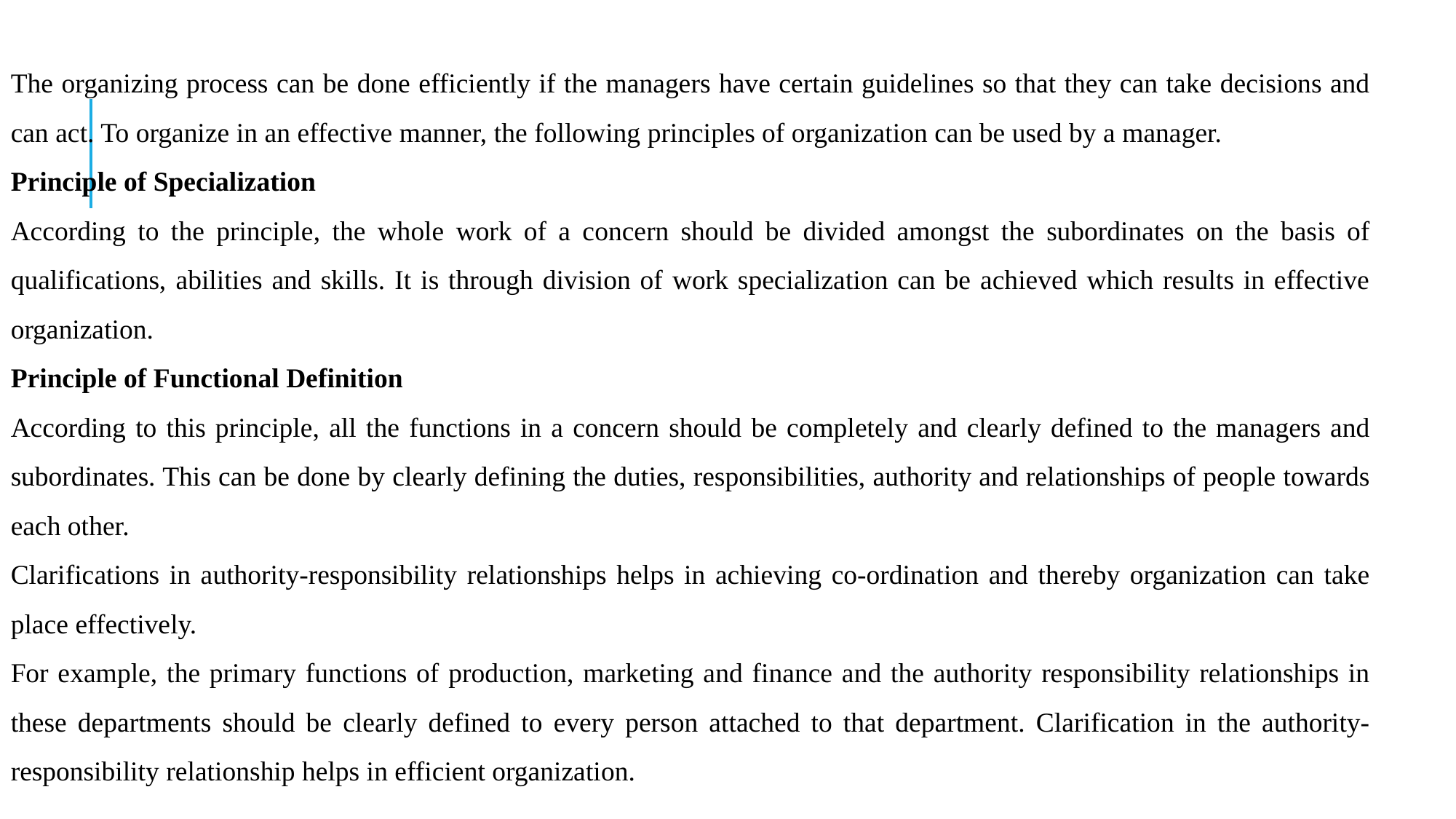

The organizing process can be done efficiently if the managers have certain guidelines so that they can take decisions and can act. To organize in an effective manner, the following principles of organization can be used by a manager.
Principle of Specialization
According to the principle, the whole work of a concern should be divided amongst the subordinates on the basis of qualifications, abilities and skills. It is through division of work specialization can be achieved which results in effective organization.
Principle of Functional Definition
According to this principle, all the functions in a concern should be completely and clearly defined to the managers and subordinates. This can be done by clearly defining the duties, responsibilities, authority and relationships of people towards each other.
Clarifications in authority-responsibility relationships helps in achieving co-ordination and thereby organization can take place effectively.
For example, the primary functions of production, marketing and finance and the authority responsibility relationships in these departments should be clearly defined to every person attached to that department. Clarification in the authority-responsibility relationship helps in efficient organization.